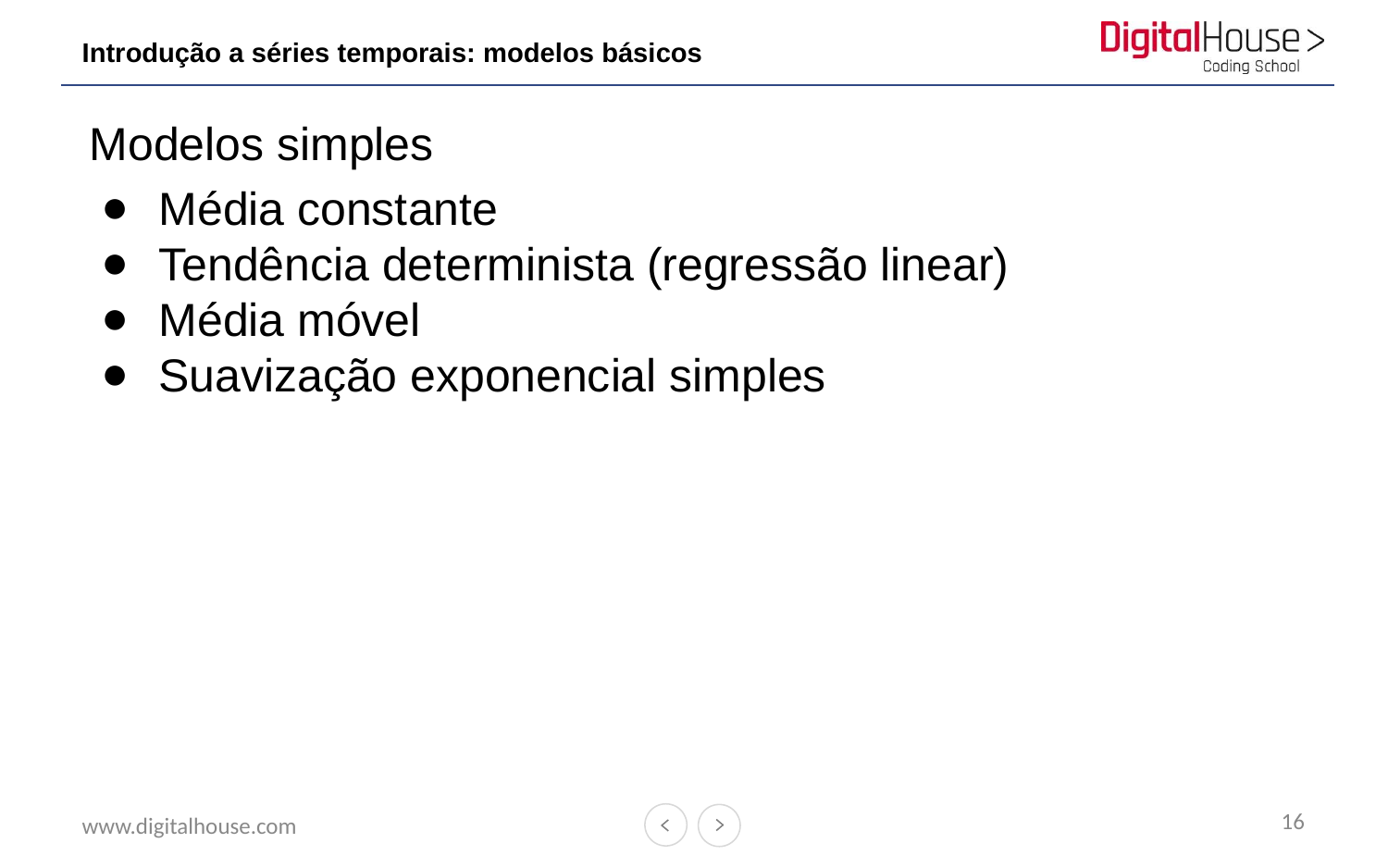

# Introdução a séries temporais: modelos básicos
Modelos simples
Média constante
Tendência determinista (regressão linear)
Média móvel
Suavização exponencial simples

16